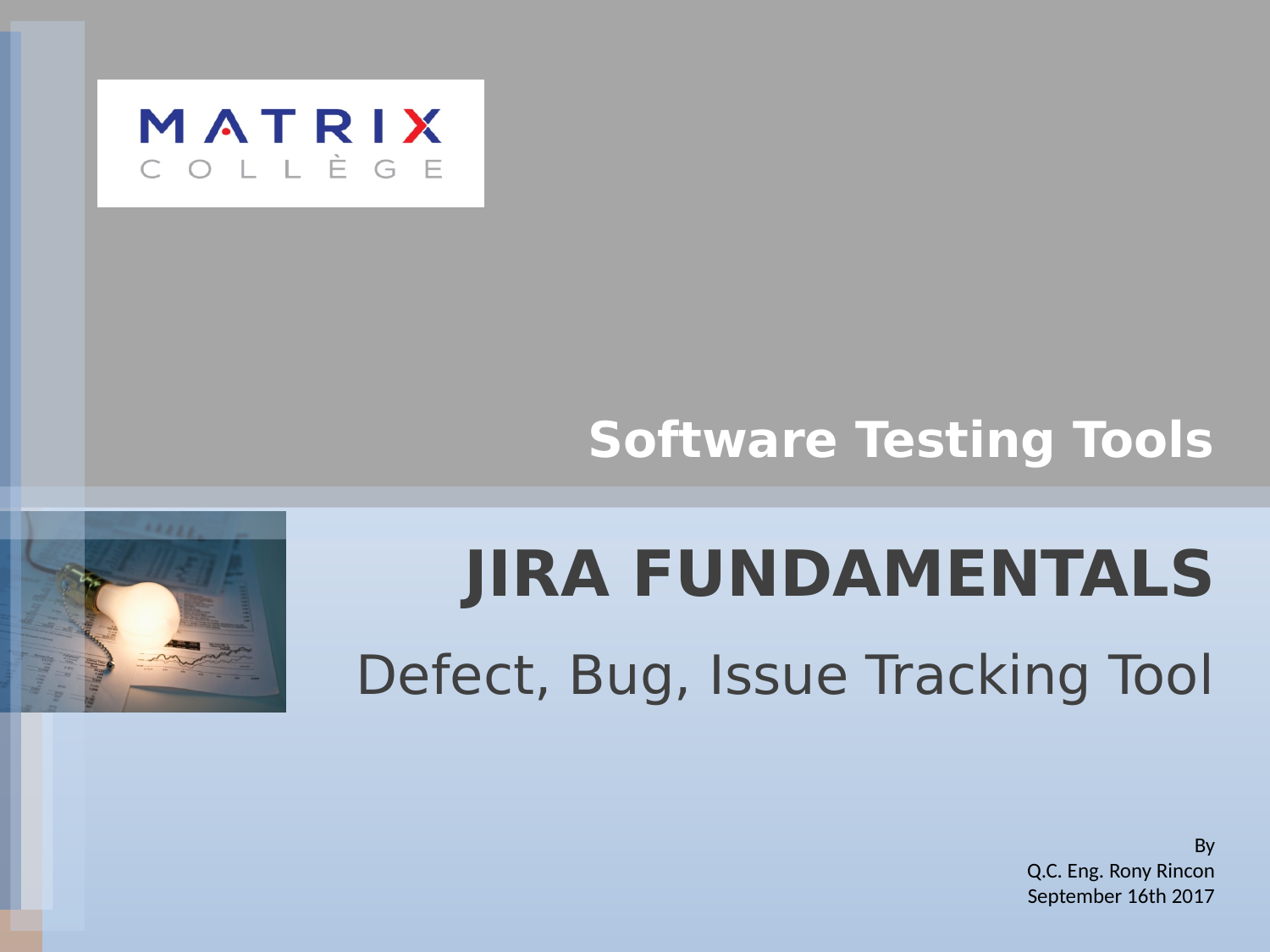

Software Testing Tools
JIRA FUNDAMENTALS
Defect, Bug, Issue Tracking Tool
By
Q.C. Eng. Rony Rincon
September 16th 2017